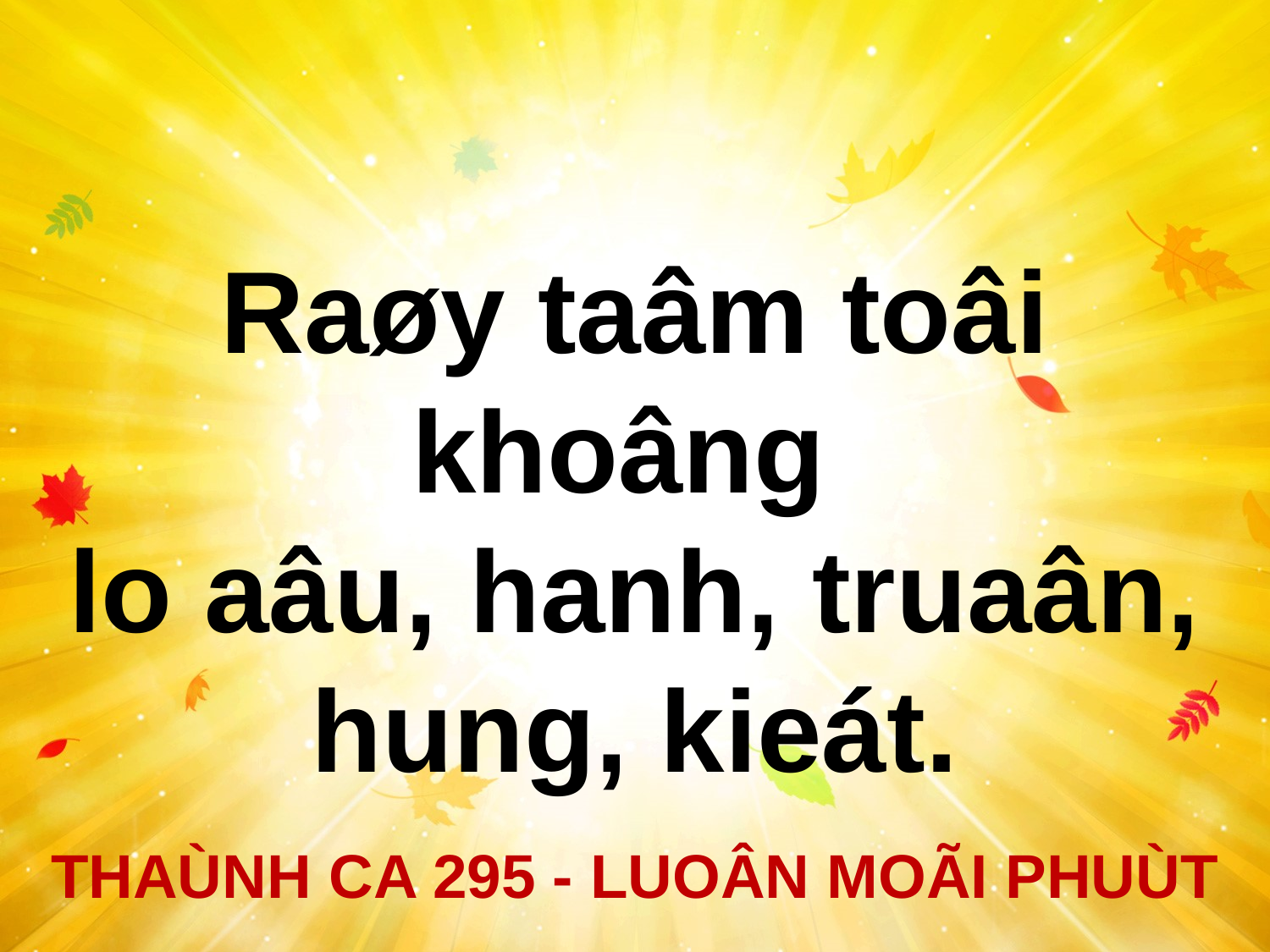

Raøy taâm toâi khoâng
lo aâu, hanh, truaân, hung, kieát.
THAÙNH CA 295 - LUOÂN MOÃI PHUÙT